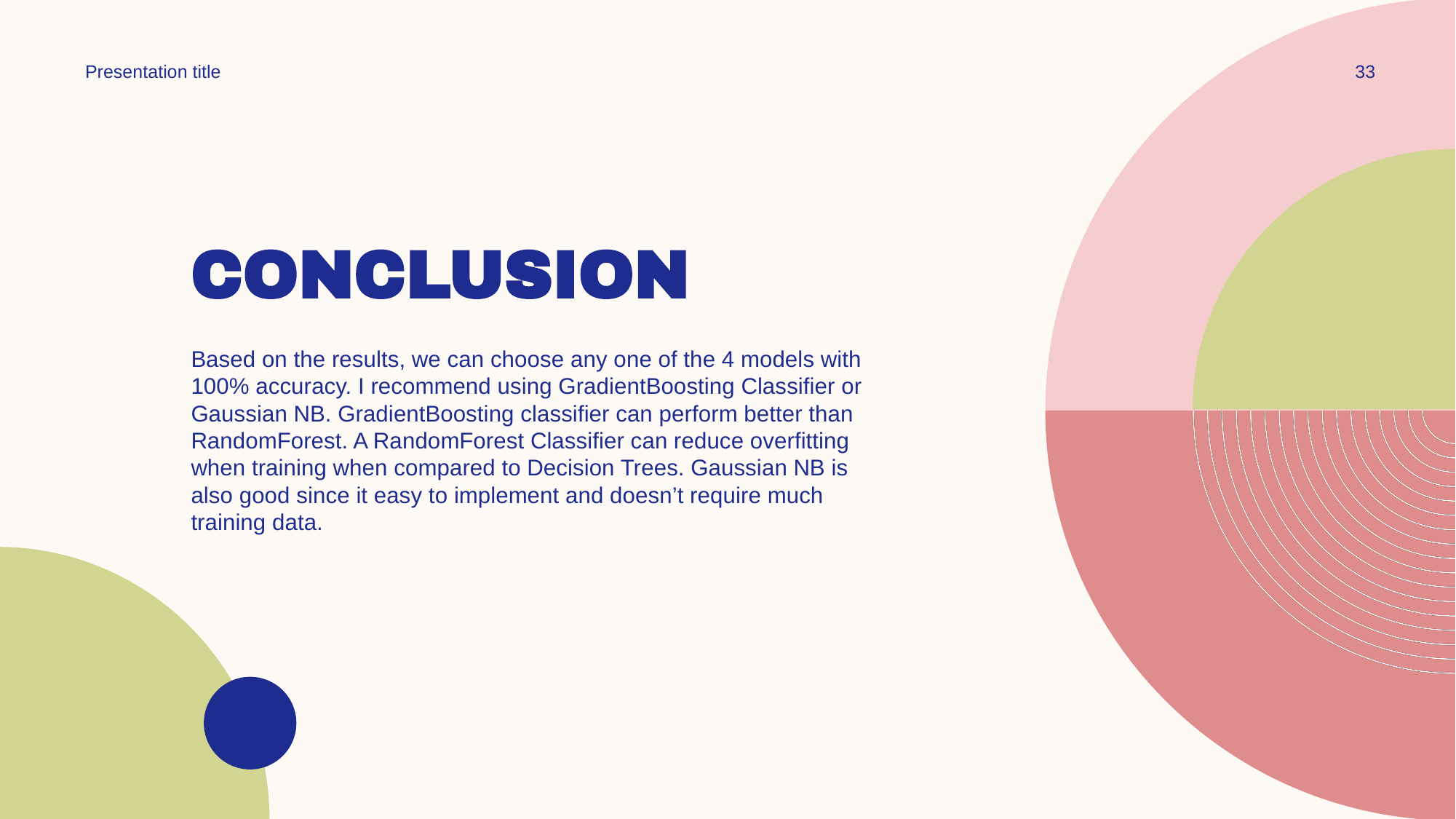

Presentation title
33
# Conclusion
Based on the results, we can choose any one of the 4 models with 100% accuracy. I recommend using GradientBoosting Classifier or Gaussian NB. GradientBoosting classifier can perform better than RandomForest. A RandomForest Classifier can reduce overfitting when training when compared to Decision Trees. Gaussian NB is also good since it easy to implement and doesn’t require much training data.